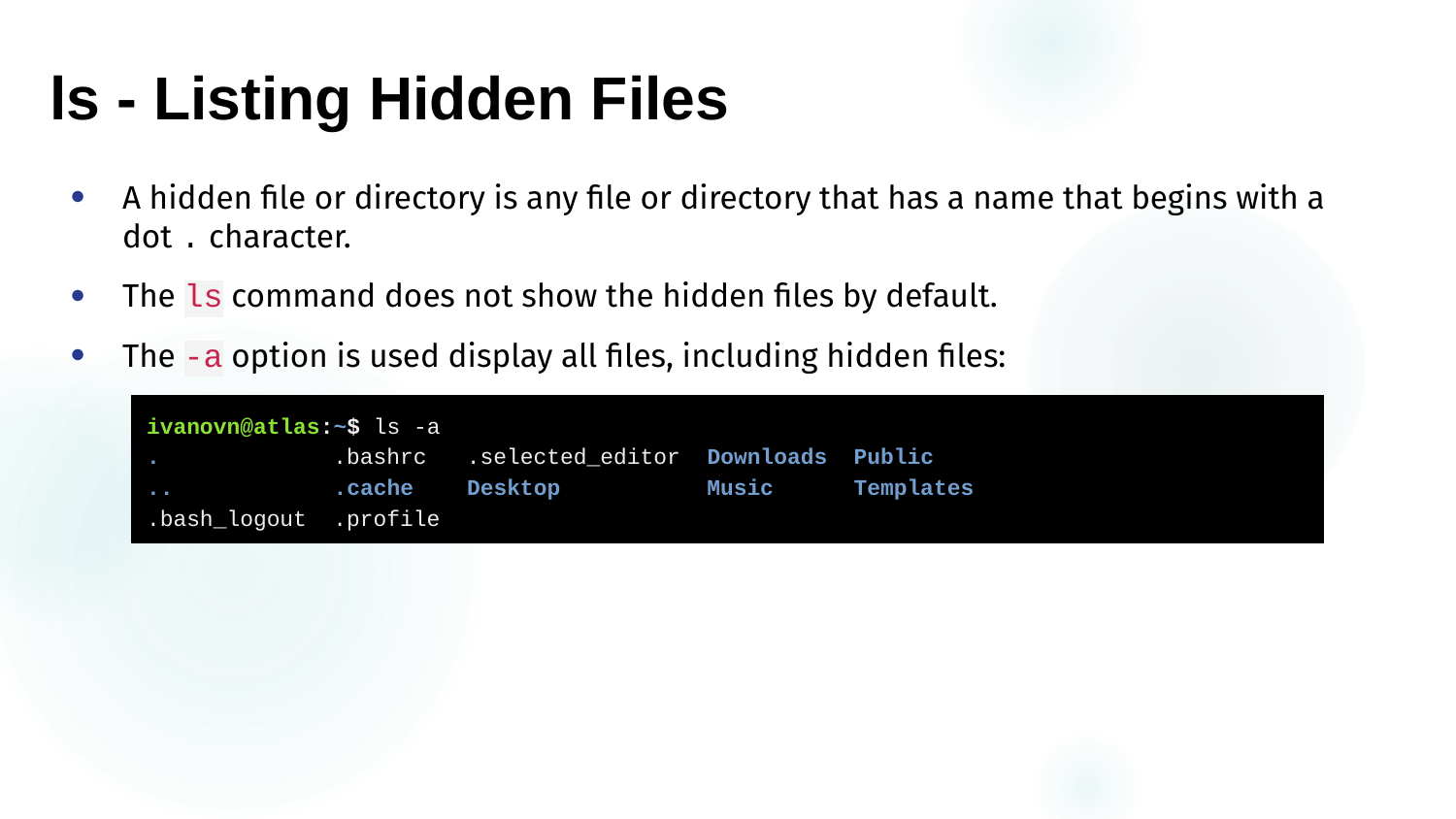

# ls - Listing Hidden Files
A hidden file or directory is any file or directory that has a name that begins with a dot . character.
The ls command does not show the hidden files by default.
The -a option is used display all files, including hidden files:

ivanovn@atlas:~$ ls -a
.             .bashrc   .selected_editor  Downloads  Public
..            .cache    Desktop           Music      Templates
.bash_logout  .profile